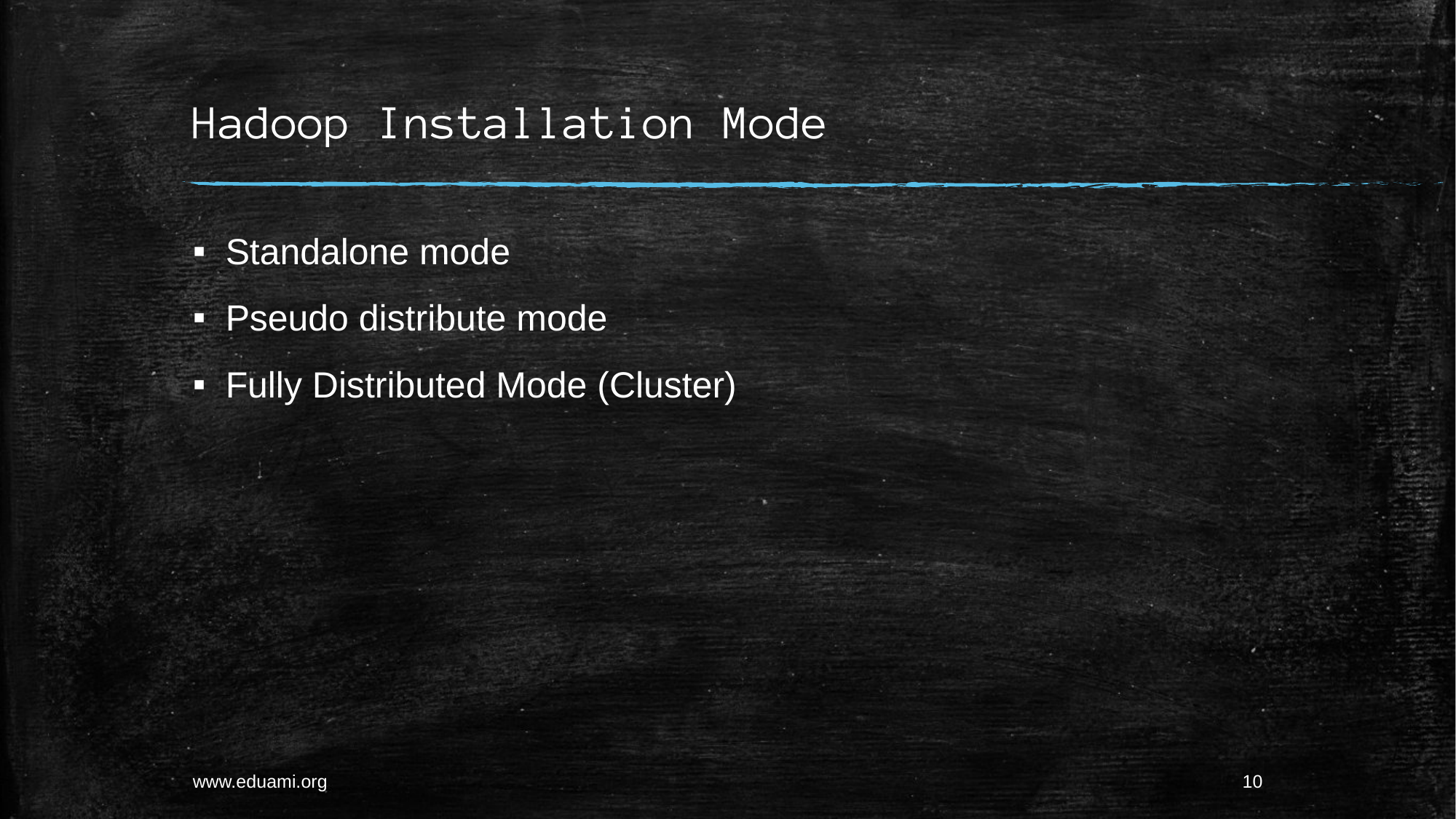

# Hadoop Installation Mode
Standalone mode
Pseudo distribute mode
Fully Distributed Mode (Cluster)
www.eduami.org
10